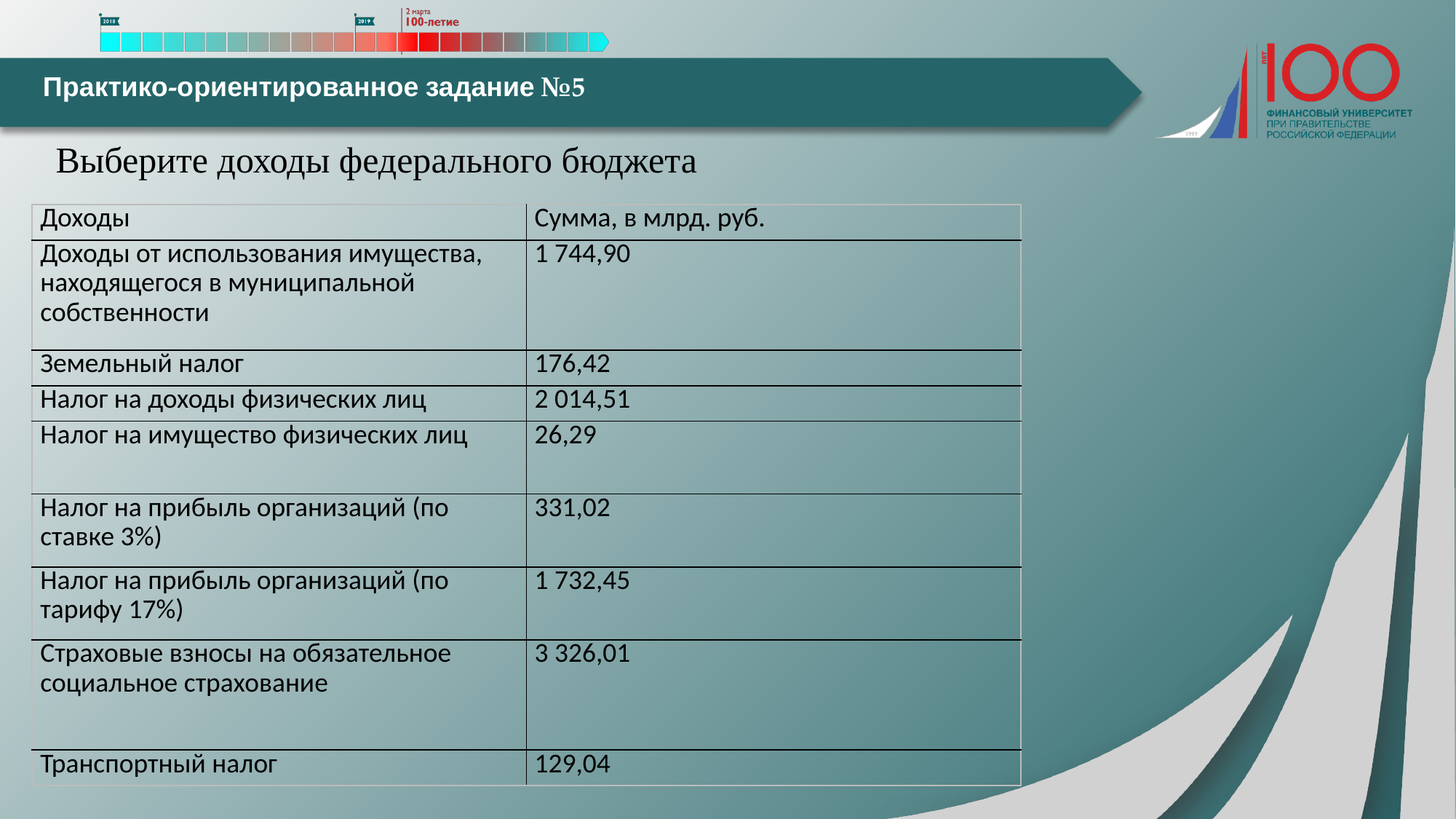

# Практико-ориентированное задание №5
Выберите доходы федерального бюджета
| Доходы | Сумма, в млрд. руб. |
| --- | --- |
| Доходы от использования имущества, находящегося в муниципальной собственности | 1 744,90 |
| Земельный налог | 176,42 |
| Налог на доходы физических лиц | 2 014,51 |
| Налог на имущество физических лиц | 26,29 |
| Налог на прибыль организаций (по ставке 3%) | 331,02 |
| Налог на прибыль организаций (по тарифу 17%) | 1 732,45 |
| Страховые взносы на обязательное социальное страхование | 3 326,01 |
| Транспортный налог | 129,04 |